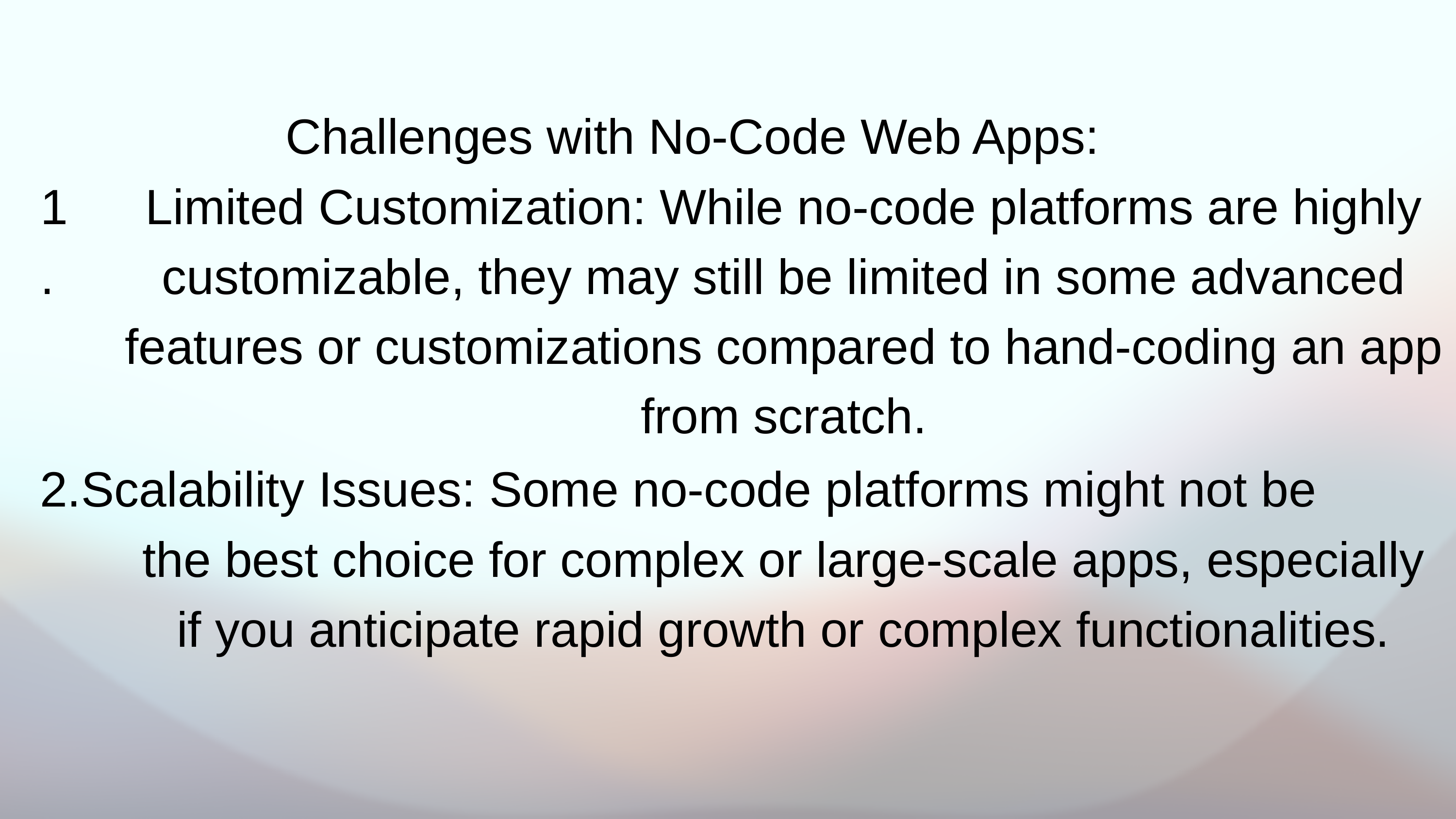

Challenges with No-Code Web Apps:
1.
Limited Customization: While no-code platforms are highly customizable, they may still be limited in some advanced features or customizations compared to hand-coding an app from scratch.
2.Scalability Issues: Some no-code platforms might not be
the best choice for complex or large-scale apps, especially if you anticipate rapid growth or complex functionalities.